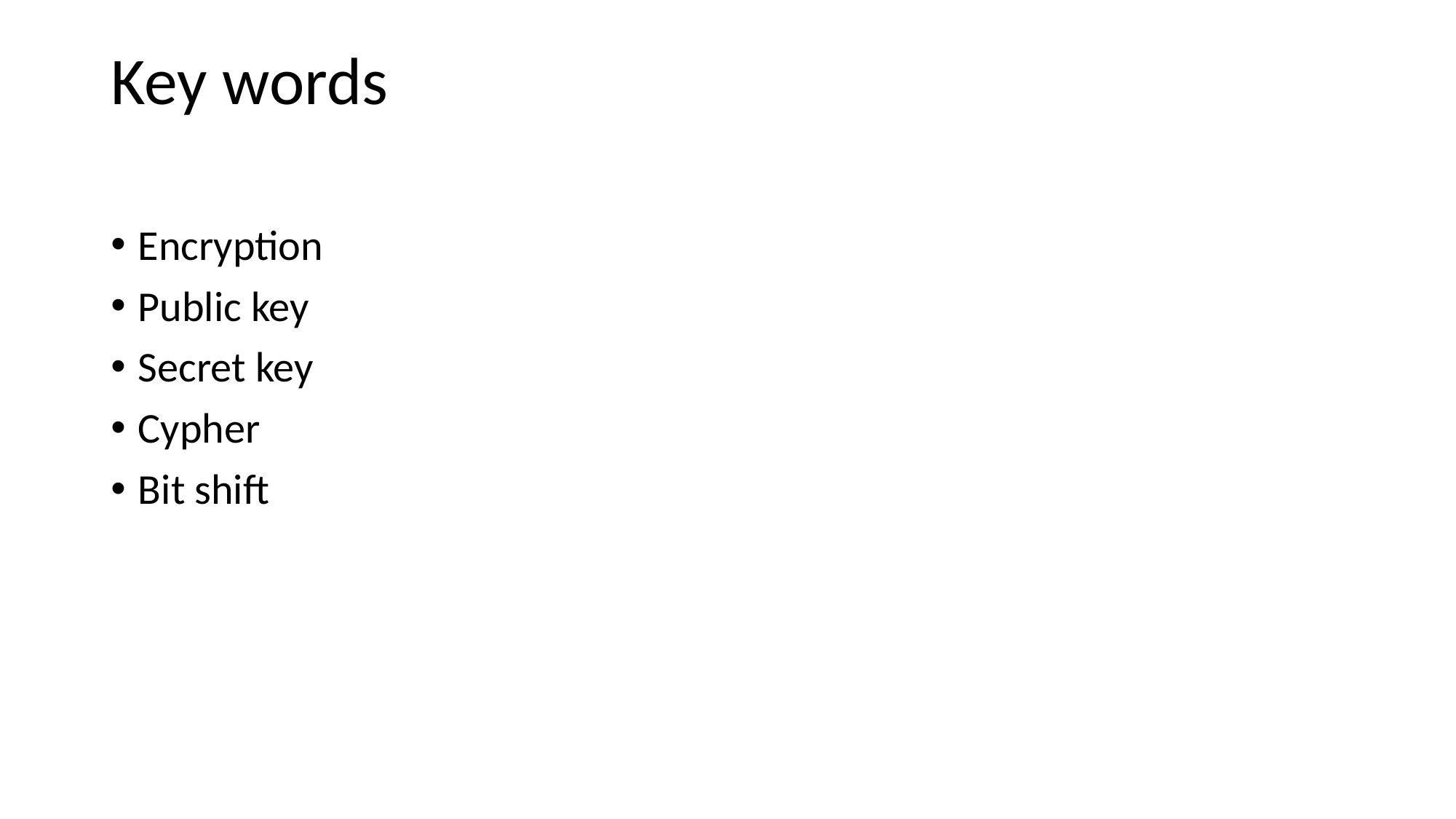

# Key words
Encryption
Public key
Secret key
Cypher
Bit shift